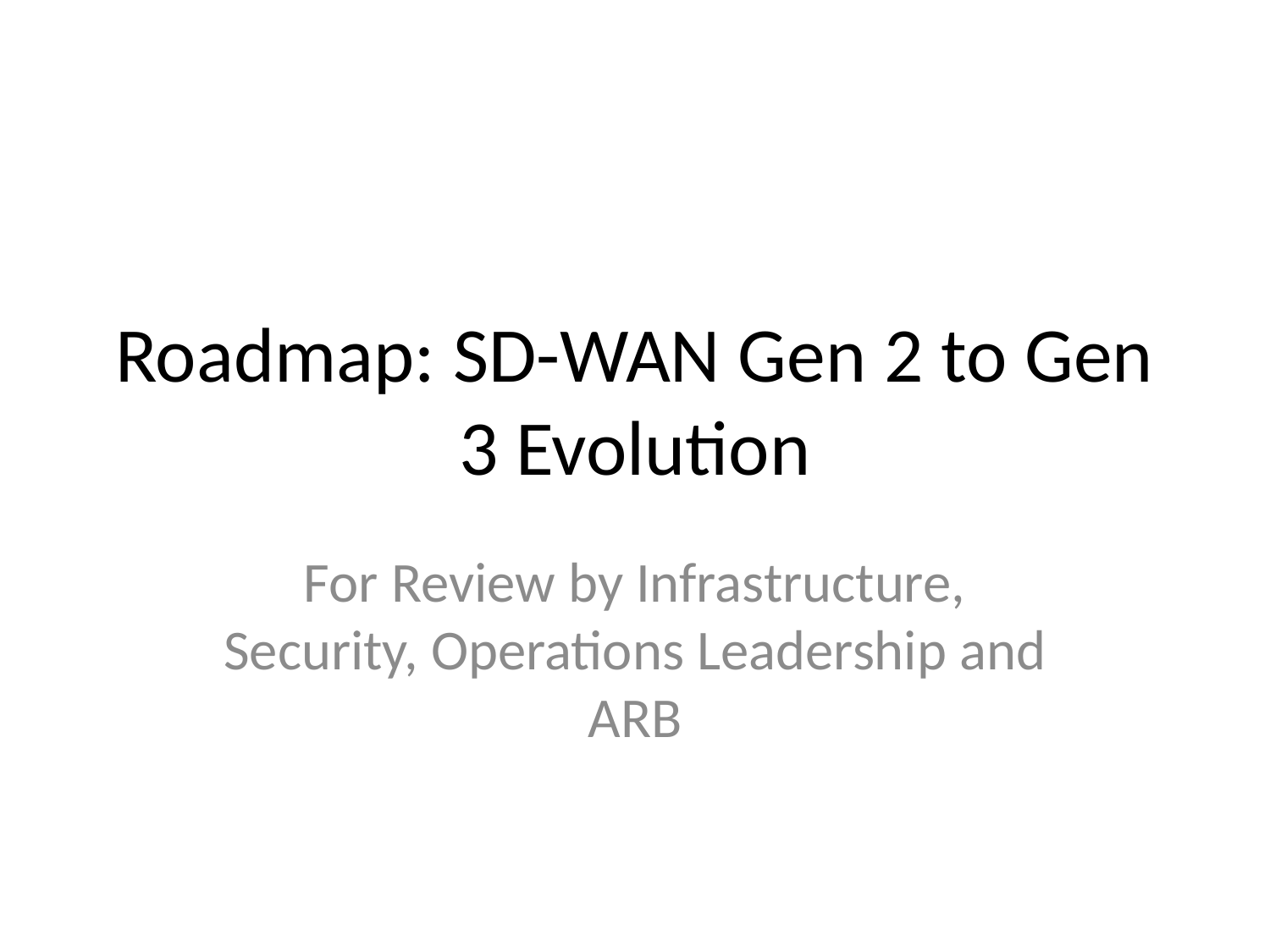

# Roadmap: SD-WAN Gen 2 to Gen 3 Evolution
For Review by Infrastructure, Security, Operations Leadership and ARB